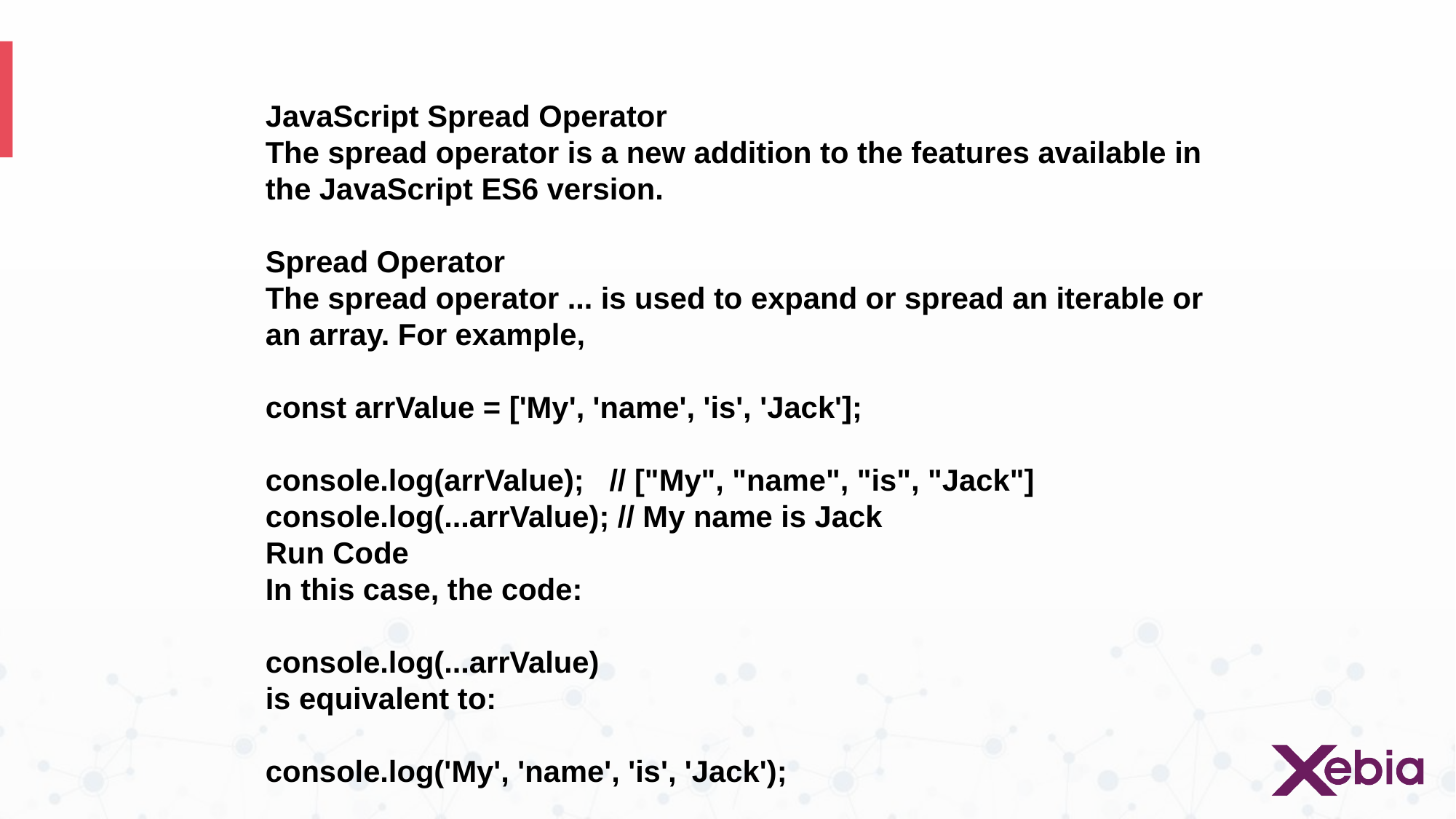

JavaScript Spread Operator
The spread operator is a new addition to the features available in the JavaScript ES6 version.

Spread Operator
The spread operator ... is used to expand or spread an iterable or an array. For example,

const arrValue = ['My', 'name', 'is', 'Jack'];

console.log(arrValue);   // ["My", "name", "is", "Jack"]
console.log(...arrValue); // My name is Jack
Run Code
In this case, the code:

console.log(...arrValue)
is equivalent to:

console.log('My', 'name', 'is', 'Jack');